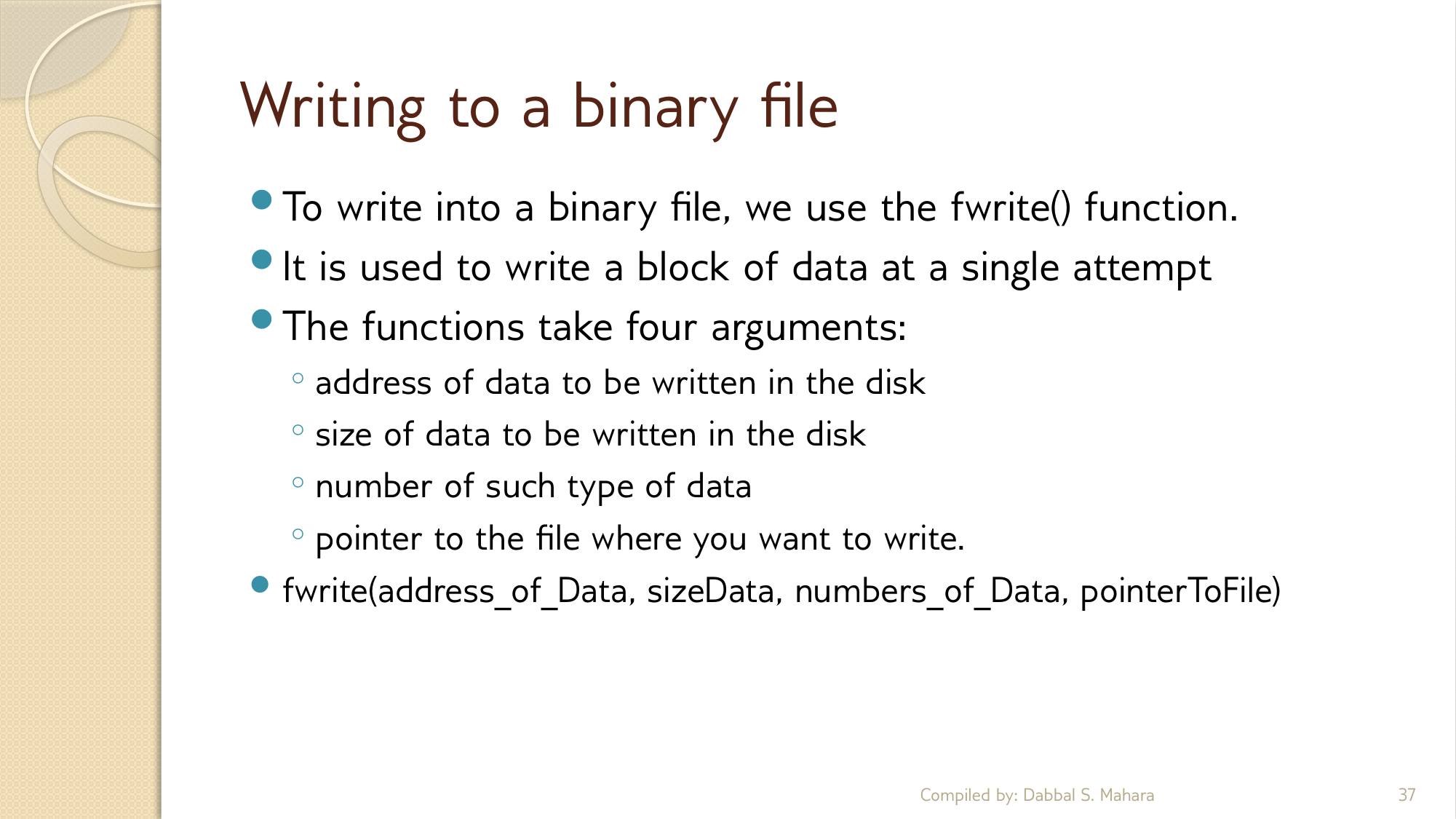

# Writing to a binary file
To write into a binary file, we use the fwrite() function.
It is used to write a block of data at a single attempt
The functions take four arguments:
address of data to be written in the disk
size of data to be written in the disk
number of such type of data
pointer to the file where you want to write.
fwrite(address_of_Data, sizeData, numbers_of_Data, pointerToFile)
Compiled by: Dabbal S. Mahara
37